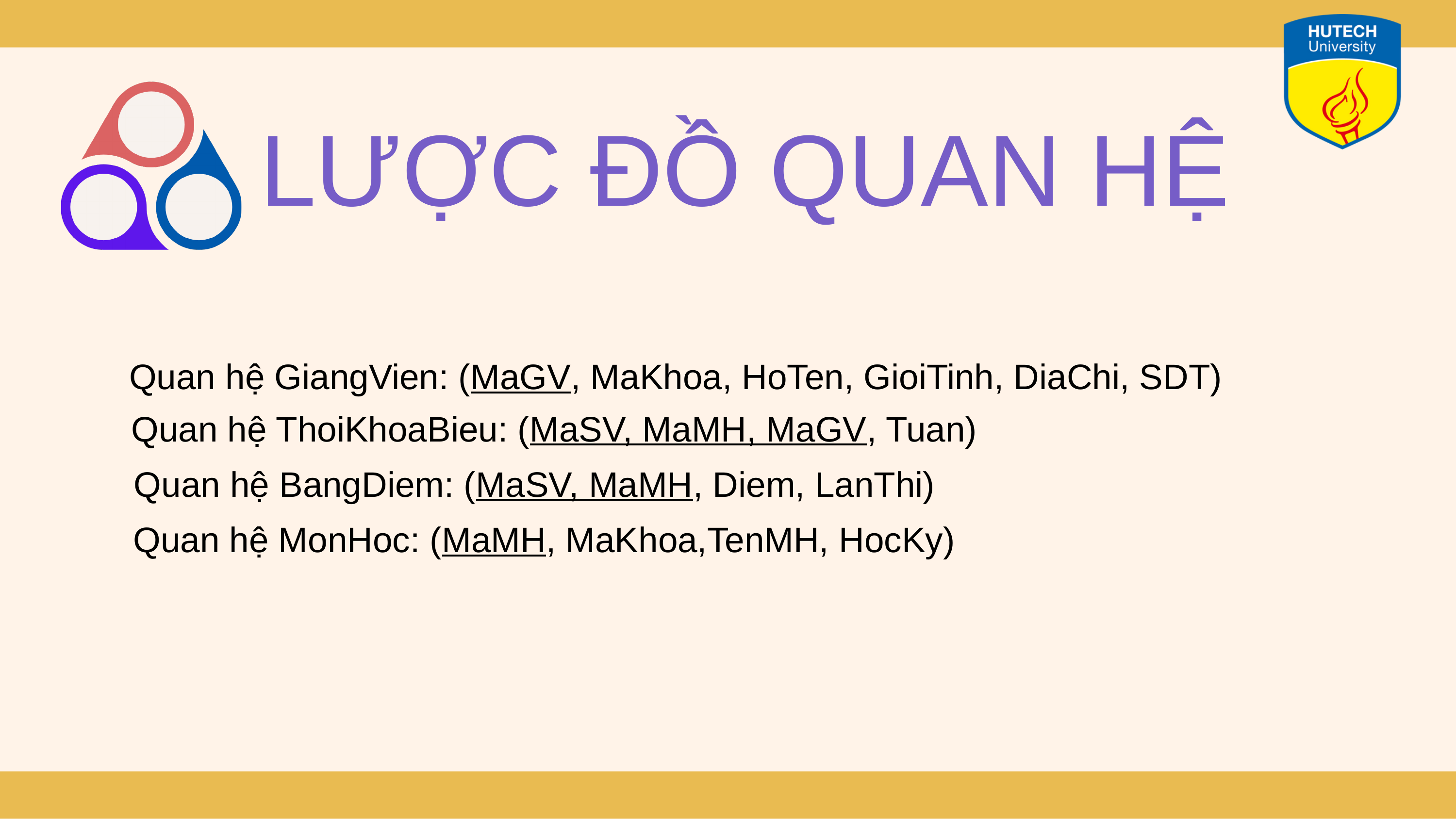

LƯỢC ĐỒ QUAN HỆ
Quan hệ GiangVien: (MaGV, MaKhoa, HoTen, GioiTinh, DiaChi, SDT)
Quan hệ ThoiKhoaBieu: (MaSV, MaMH, MaGV, Tuan)
Quan hệ BangDiem: (MaSV, MaMH, Diem, LanThi)
Quan hệ MonHoc: (MaMH, MaKhoa,TenMH, HocKy)